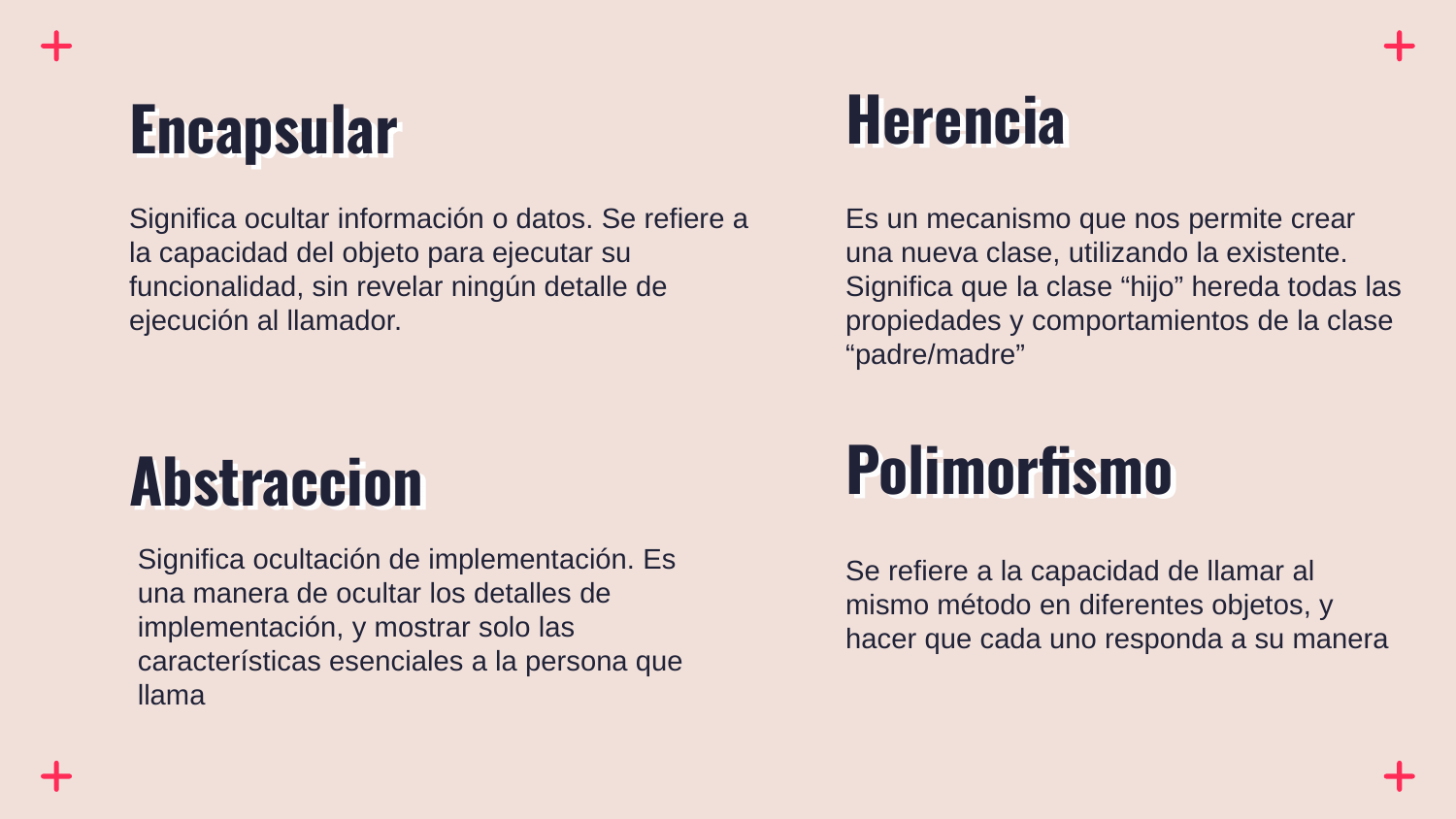

Herencia
Encapsular
Significa ocultar información o datos. Se refiere a la capacidad del objeto para ejecutar su funcionalidad, sin revelar ningún detalle de ejecución al llamador.
Es un mecanismo que nos permite crear una nueva clase, utilizando la existente. Significa que la clase “hijo” hereda todas las propiedades y comportamientos de la clase “padre/madre”
Polimorfismo
Abstraccion
Significa ocultación de implementación. Es una manera de ocultar los detalles de implementación, y mostrar solo las características esenciales a la persona que llama
Se refiere a la capacidad de llamar al mismo método en diferentes objetos, y hacer que cada uno responda a su manera